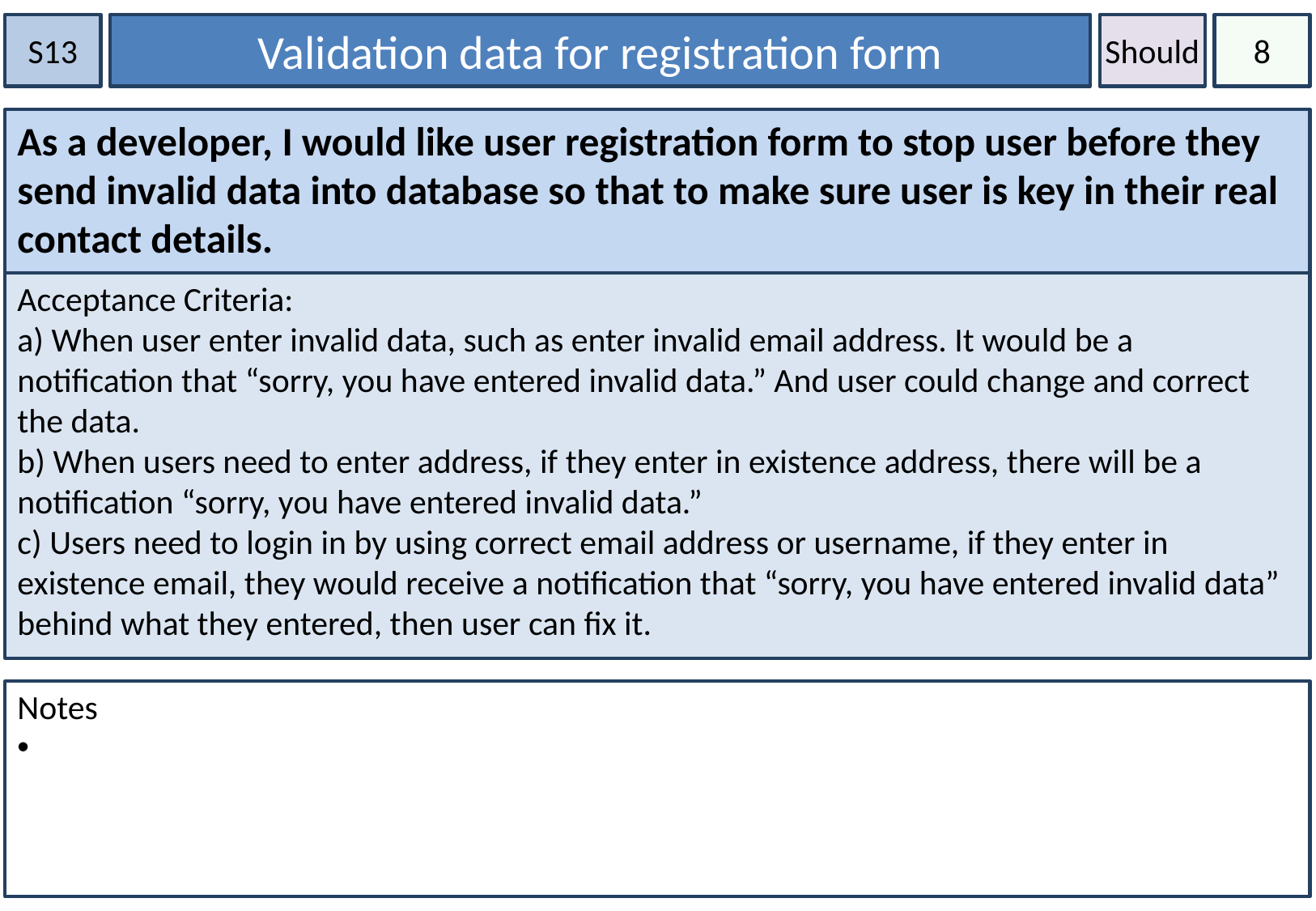

S13
Validation data for registration form
Should
8
As a developer, I would like user registration form to stop user before they send invalid data into database so that to make sure user is key in their real contact details.
Acceptance Criteria:
a) When user enter invalid data, such as enter invalid email address. It would be a notification that “sorry, you have entered invalid data.” And user could change and correct the data.
b) When users need to enter address, if they enter in existence address, there will be a notification “sorry, you have entered invalid data.”
c) Users need to login in by using correct email address or username, if they enter in existence email, they would receive a notification that “sorry, you have entered invalid data” behind what they entered, then user can fix it.
Notes